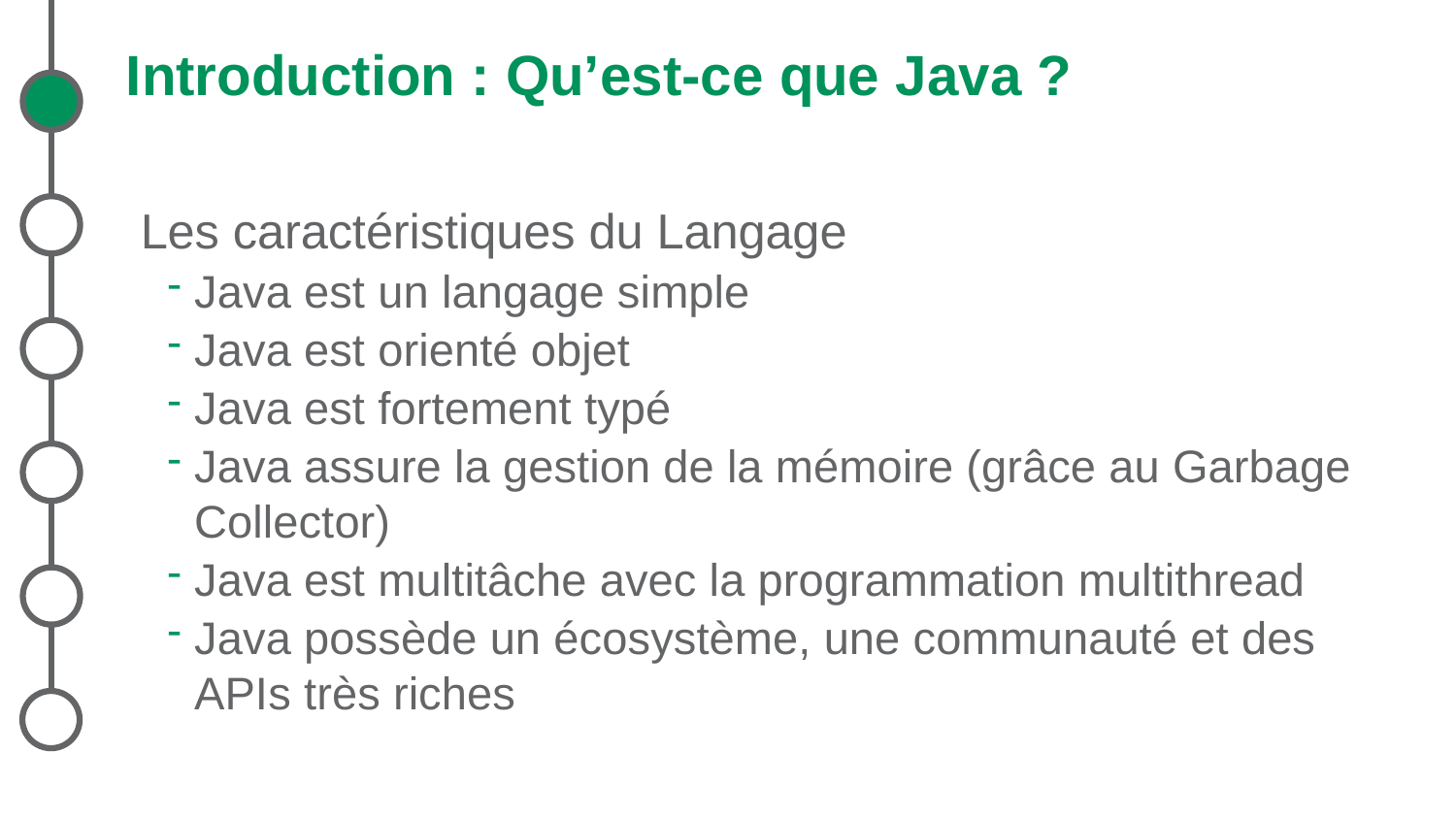

# Introduction : Qu’est-ce que Java ?

Les caractéristiques du Langage
Java est un langage simple
Java est orienté objet
Java est fortement typé
Java assure la gestion de la mémoire (grâce au Garbage Collector)
Java est multitâche avec la programmation multithread
Java possède un écosystème, une communauté et des APIs très riches